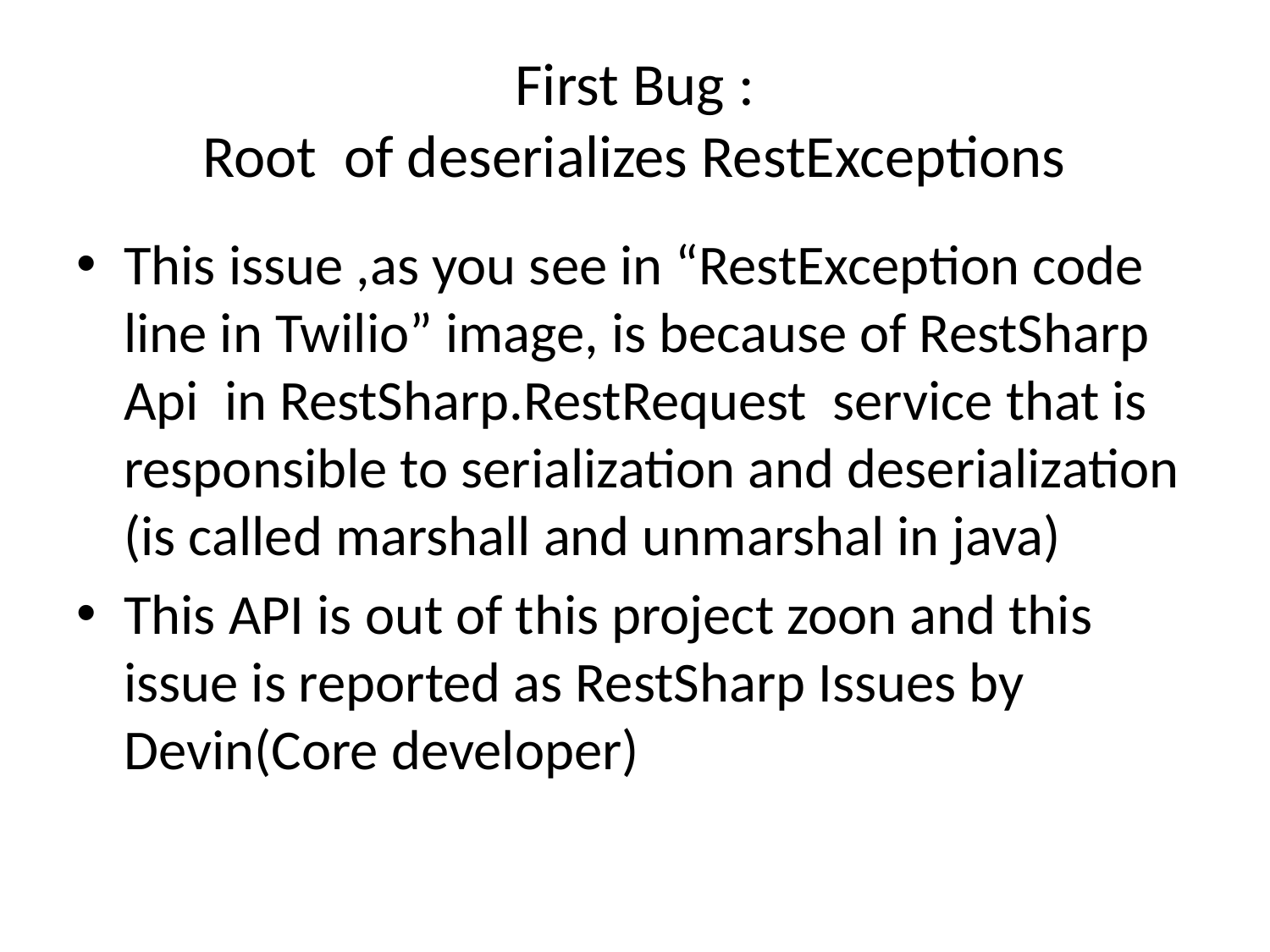

# First Bug : Root  of deserializes RestExceptions
This issue ,as you see in “RestException code line in Twilio” image, is because of RestSharp  Api  in RestSharp.RestRequest  service that is responsible to serialization and deserialization (is called marshall and unmarshal in java)
This API is out of this project zoon and this issue is reported as RestSharp Issues by Devin(Core developer)